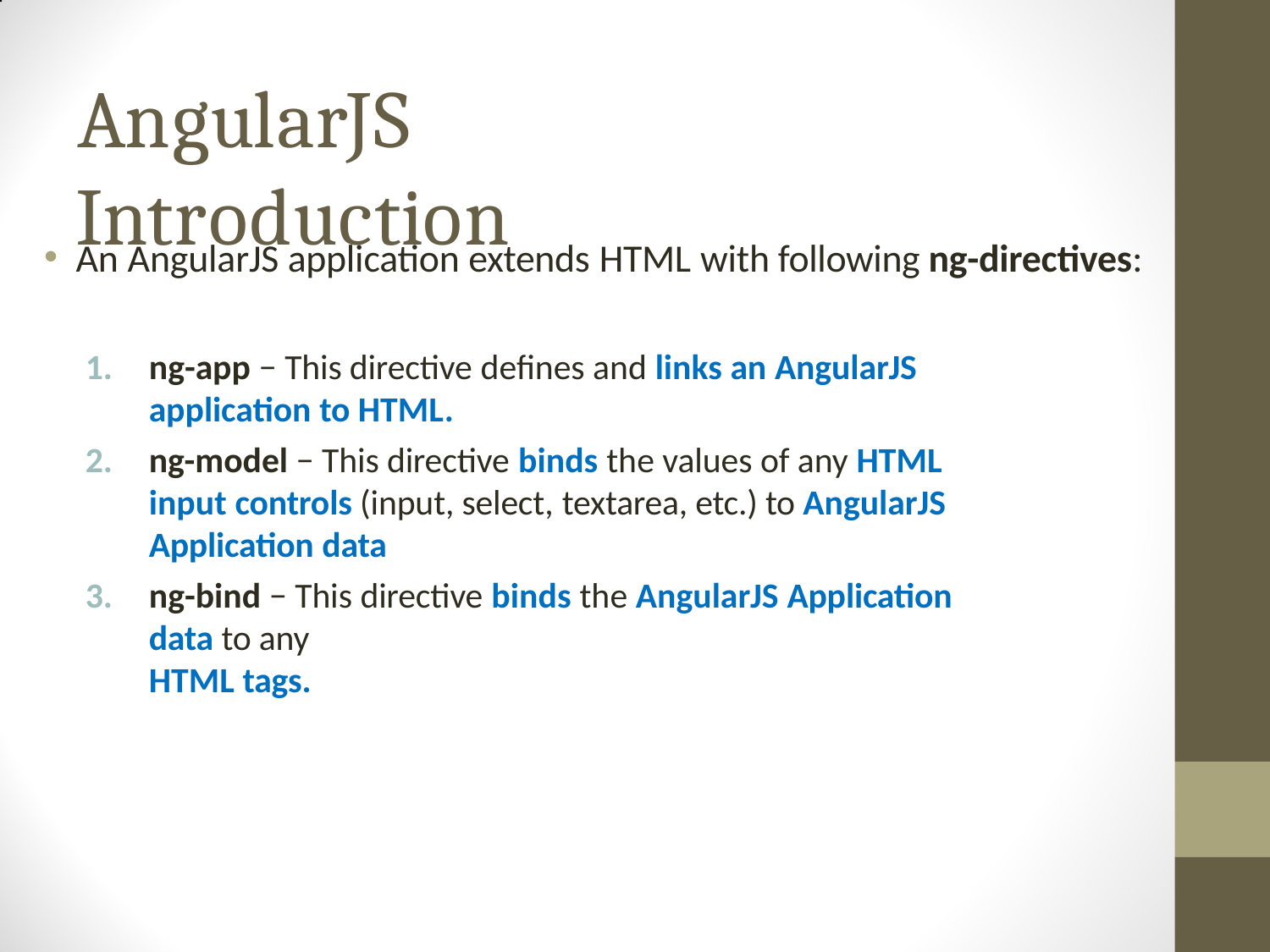

# AngularJS Introduction
An AngularJS application extends HTML with following ng-directives:

ng-app − This directive defines and links an AngularJS  application to HTML.
ng-model − This directive binds the values of any HTML input controls (input, select, textarea, etc.) to AngularJS Application data
ng-bind − This directive binds the AngularJS Application data to any
HTML tags.